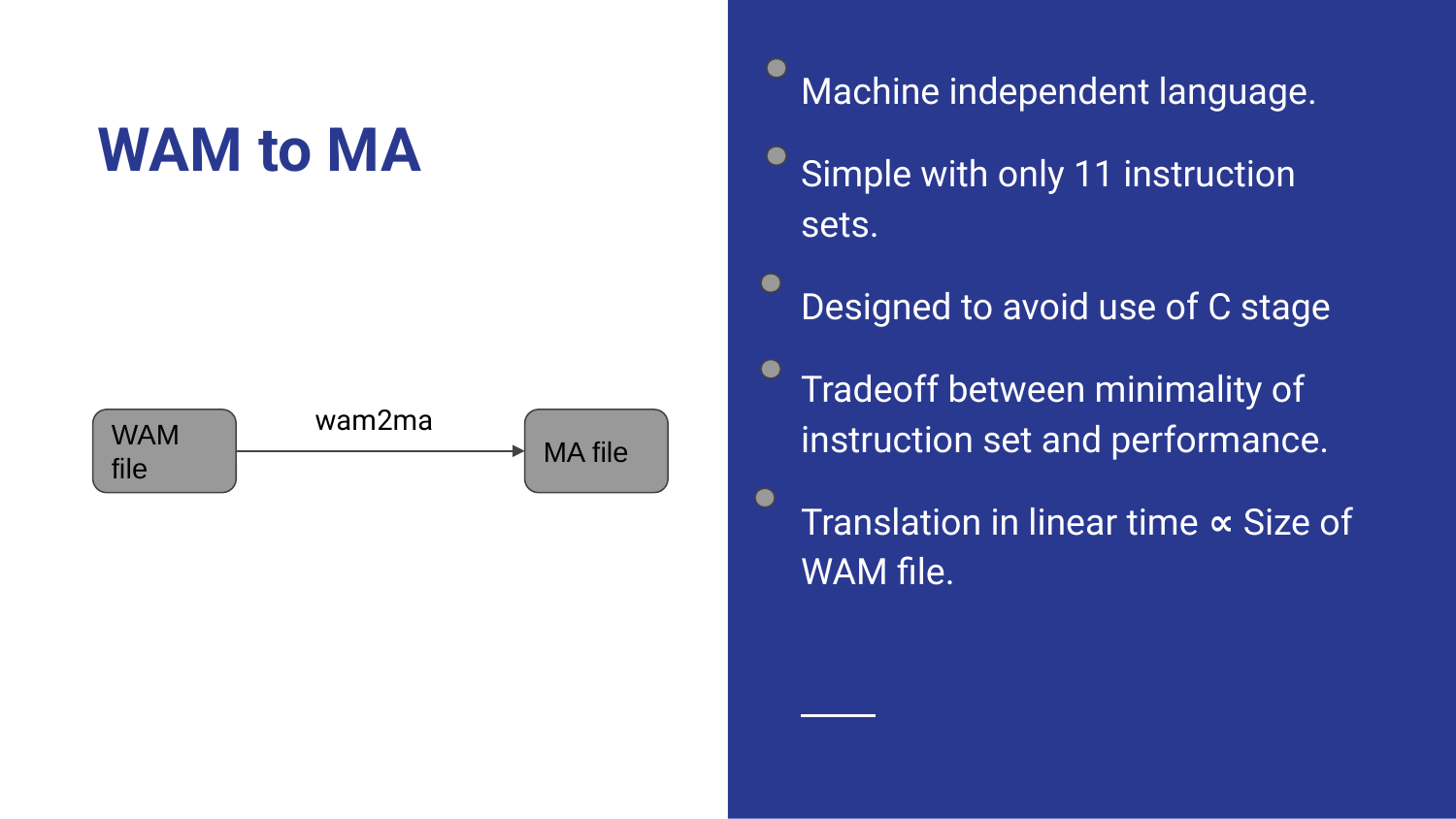

# WAM to MA

Machine independent language.
Simple with only 11 instruction sets.
Designed to avoid use of C stage
Tradeoff between minimality of instruction set and performance.
Translation in linear time ∝ Size of WAM file.

wam2ma
WAM file
MA file